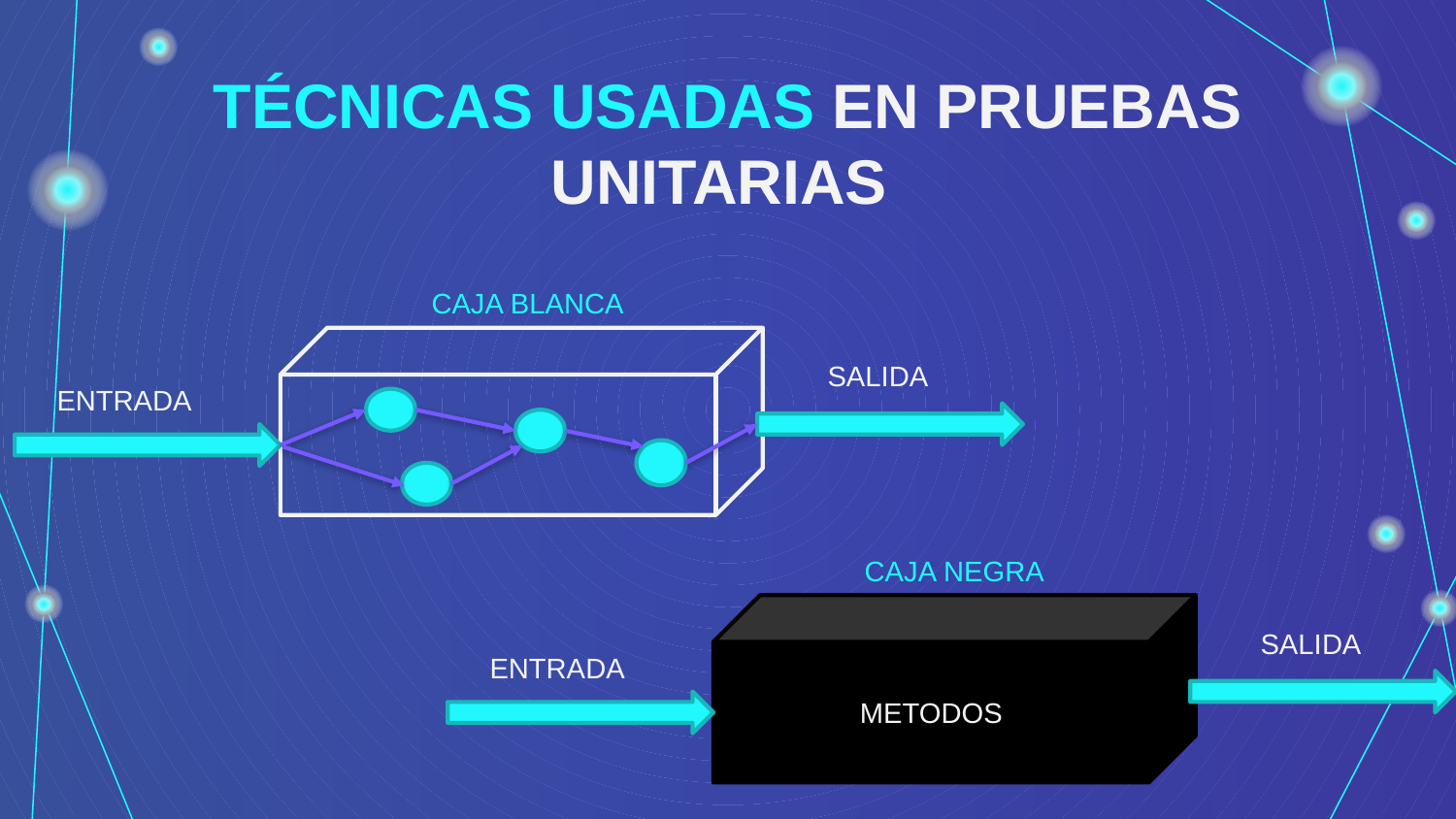

# TÉCNICAS USADAS EN PRUEBAS UNITARIAS
CAJA BLANCA

SALIDA
ENTRADA

CAJA NEGRA
METODOS
SALIDA
ENTRADA